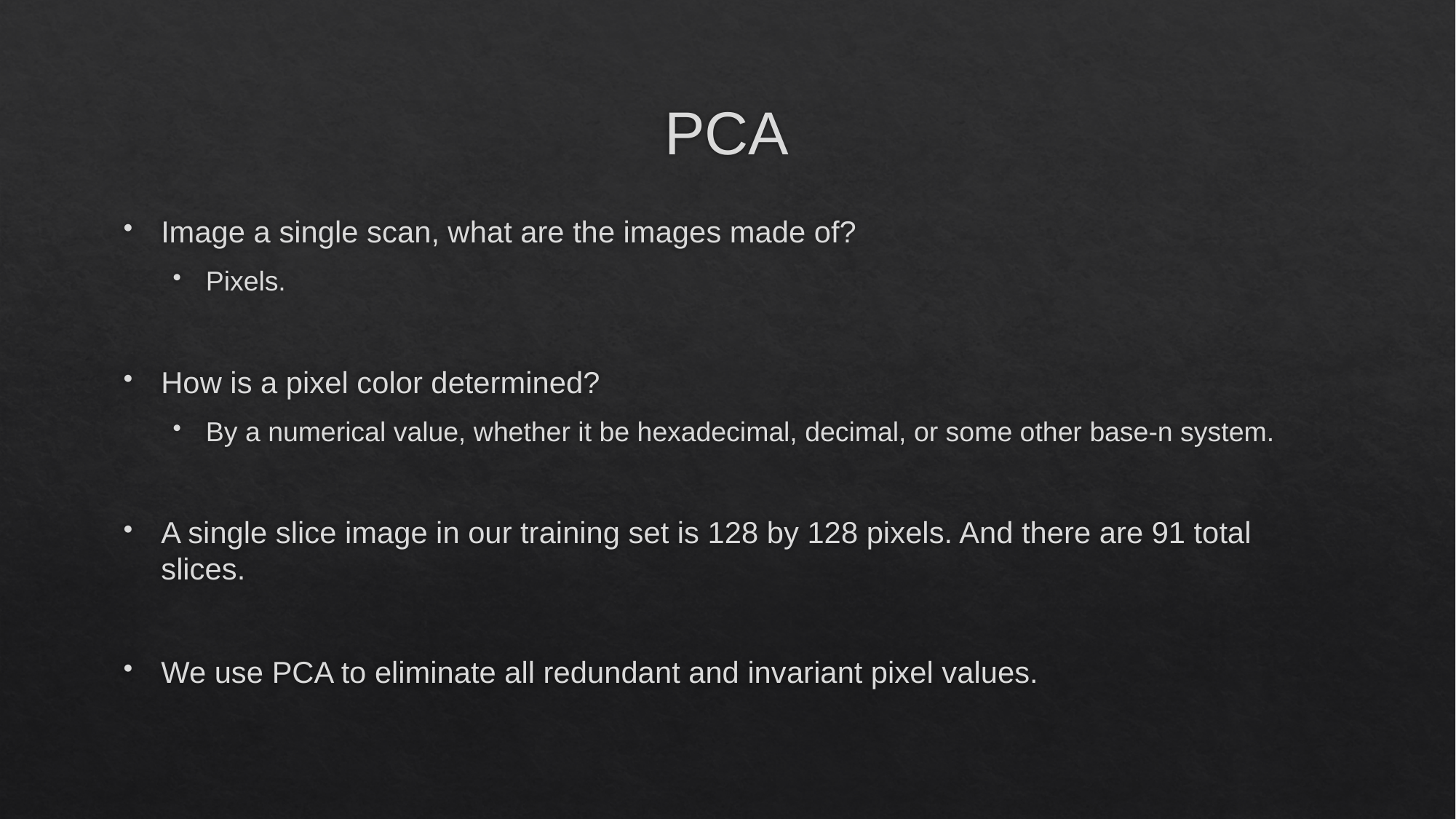

# PCA
Image a single scan, what are the images made of?
Pixels.

How is a pixel color determined?
By a numerical value, whether it be hexadecimal, decimal, or some other base-n system.

A single slice image in our training set is 128 by 128 pixels. And there are 91 total slices.

We use PCA to eliminate all redundant and invariant pixel values.